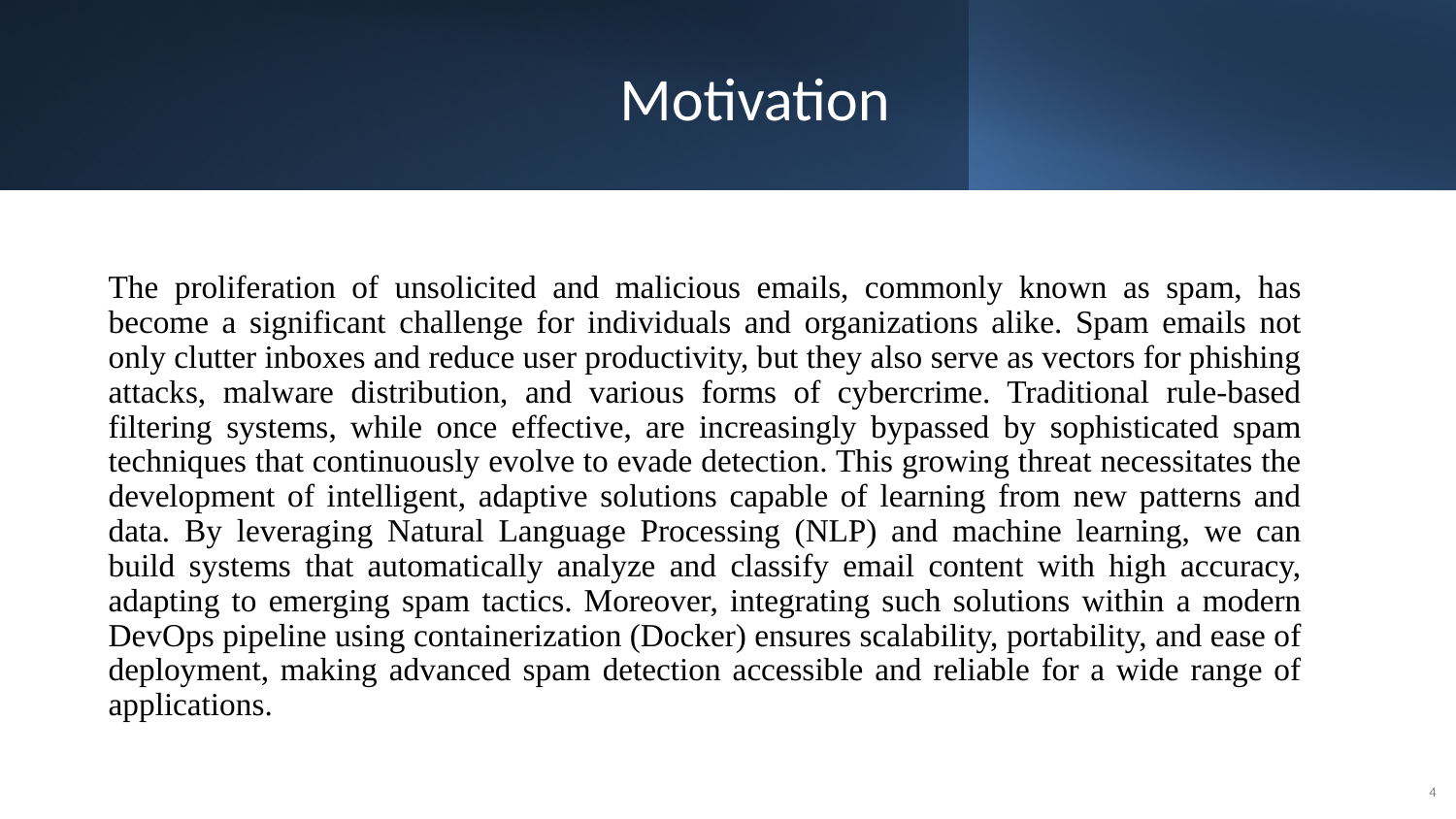

# Motivation
The proliferation of unsolicited and malicious emails, commonly known as spam, has become a significant challenge for individuals and organizations alike. Spam emails not only clutter inboxes and reduce user productivity, but they also serve as vectors for phishing attacks, malware distribution, and various forms of cybercrime. Traditional rule-based filtering systems, while once effective, are increasingly bypassed by sophisticated spam techniques that continuously evolve to evade detection. This growing threat necessitates the development of intelligent, adaptive solutions capable of learning from new patterns and data. By leveraging Natural Language Processing (NLP) and machine learning, we can build systems that automatically analyze and classify email content with high accuracy, adapting to emerging spam tactics. Moreover, integrating such solutions within a modern DevOps pipeline using containerization (Docker) ensures scalability, portability, and ease of deployment, making advanced spam detection accessible and reliable for a wide range of applications.
4